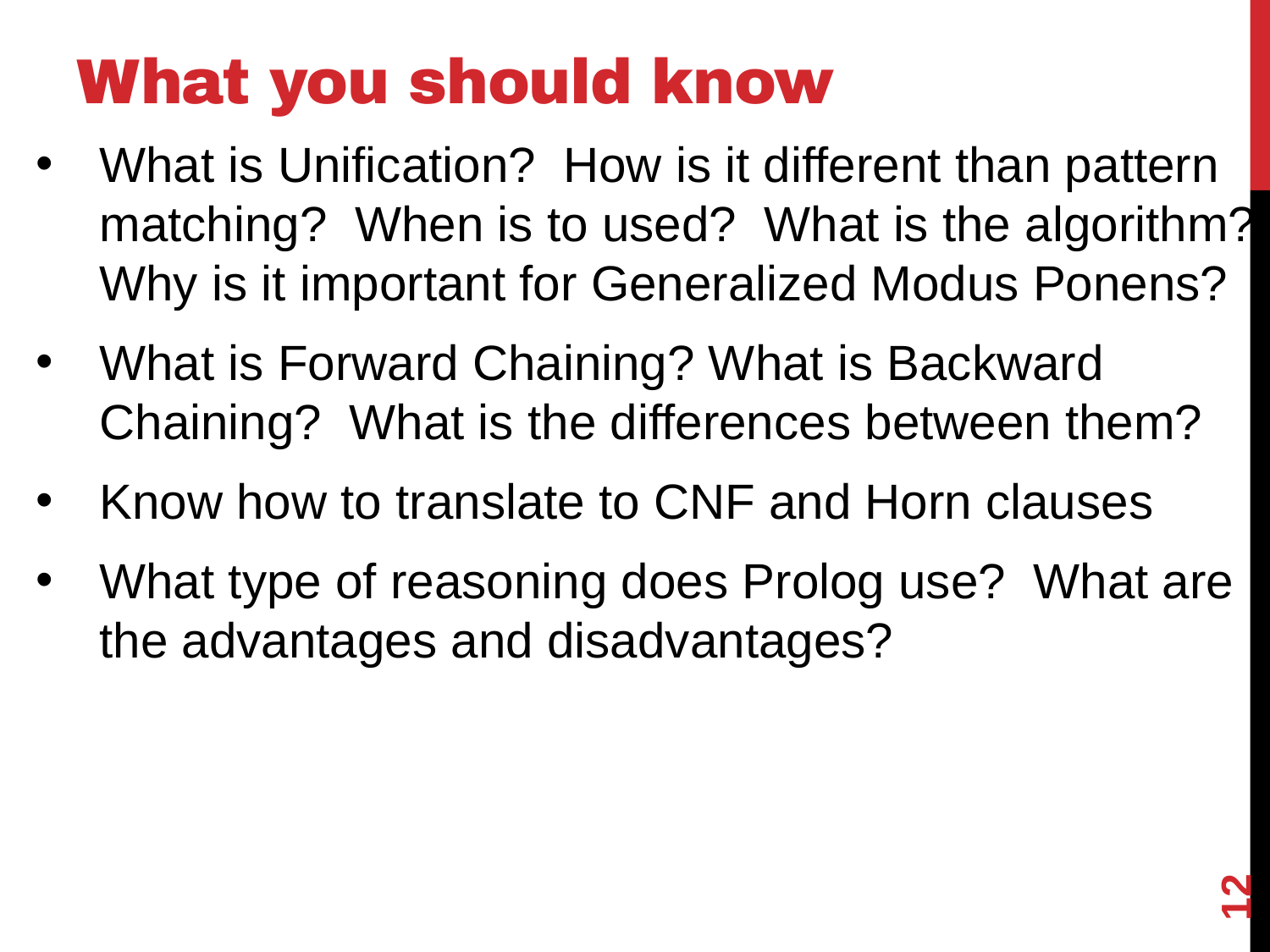

# What you should know
What is Unification?  How is it different than pattern matching?  When is to used?  What is the algorithm? Why is it important for Generalized Modus Ponens?
What is Forward Chaining? What is Backward Chaining?  What is the differences between them?
Know how to translate to CNF and Horn clauses
What type of reasoning does Prolog use?  What are the advantages and disadvantages?

12